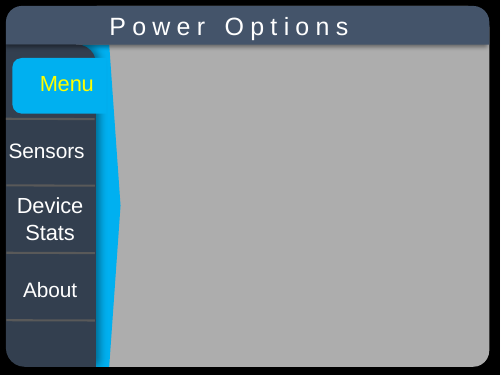

Power Options

Menu
Sensors
Device Stats
About